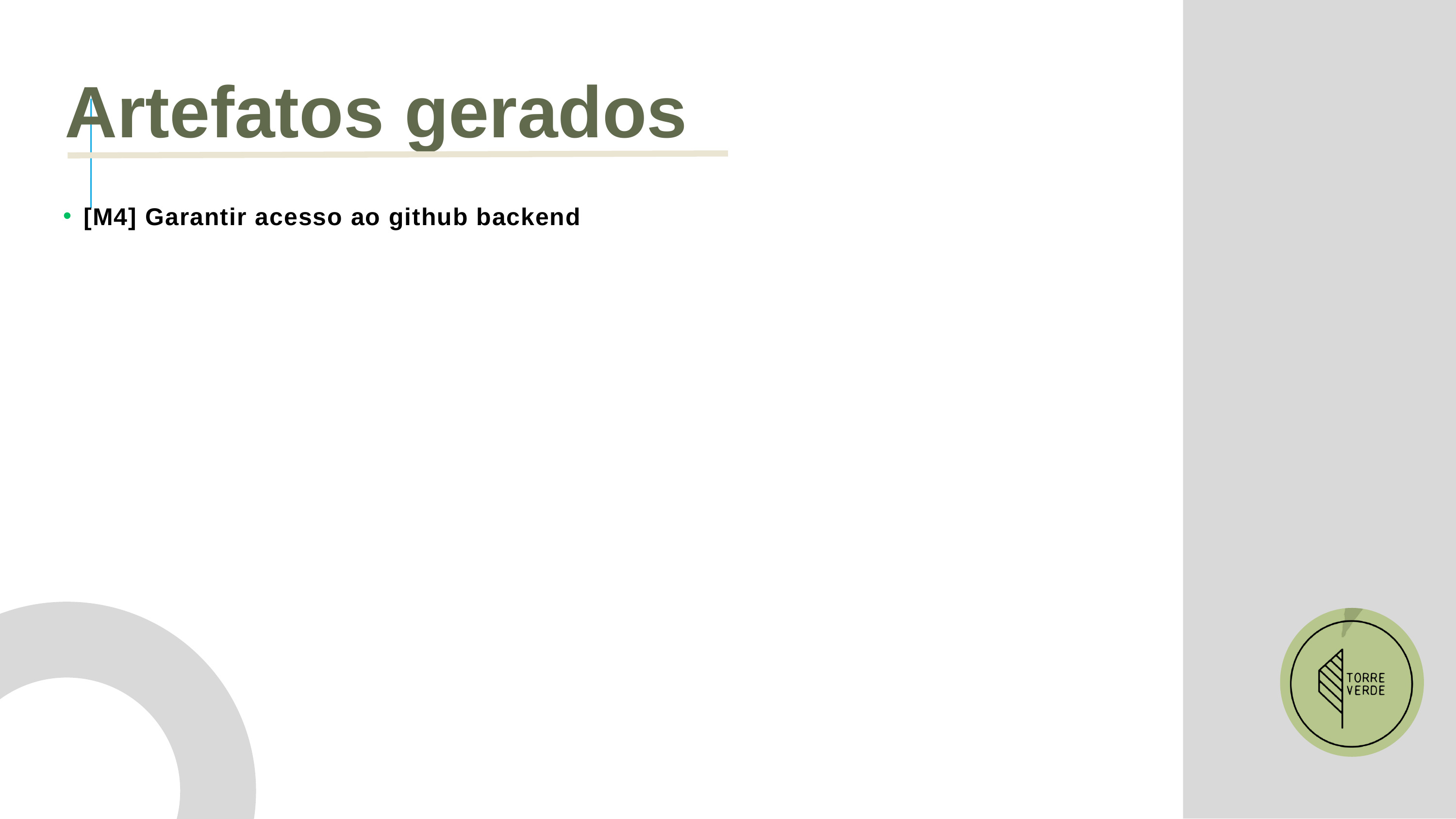

Artefatos gerados

[M4] Garantir acesso ao github backend